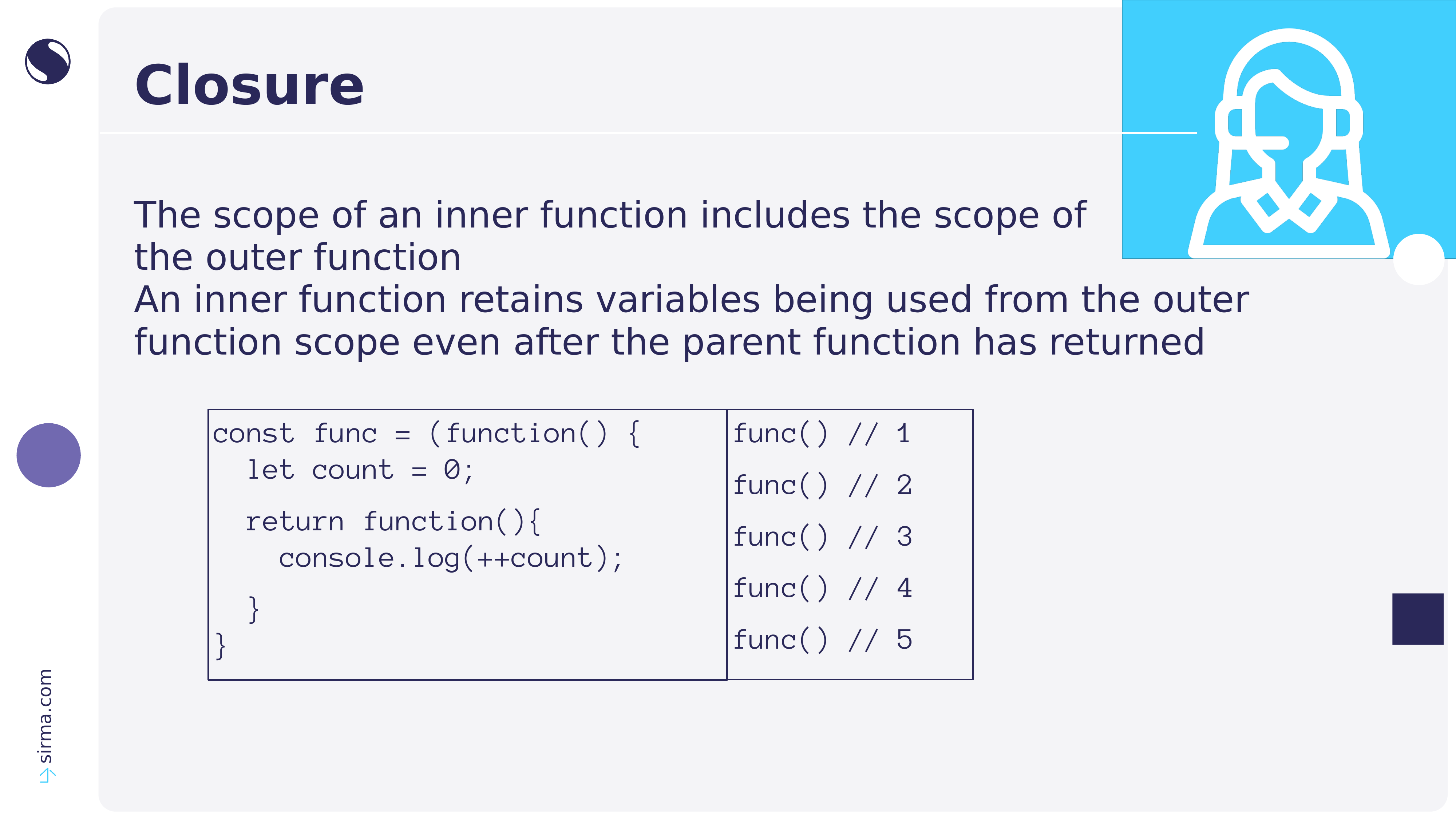

# Closure
The scope of an inner function includes the scope of
the outer function
An inner function retains variables being used from the outer
function scope even after the parent function has returned
const func = (function() {
  let count = 0;
  return function(){
    console.log(++count);
  }
}
func() // 1
func() // 2
func() // 3
func() // 4
func() // 5